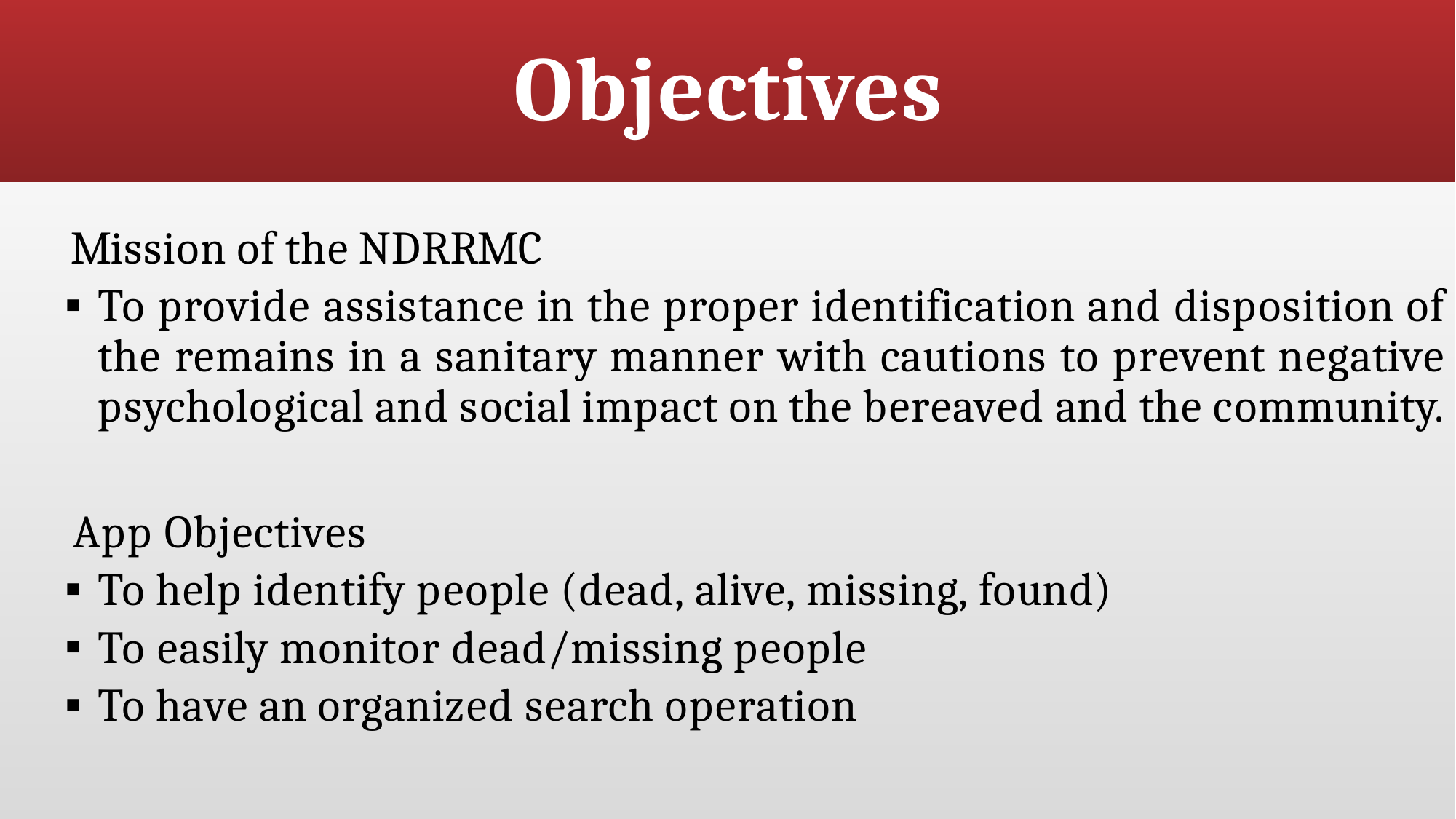

# Objectives
Mission of the NDRRMC
To provide assistance in the proper identification and disposition of the remains in a sanitary manner with cautions to prevent negative psychological and social impact on the bereaved and the community.

App Objectives
To help identify people (dead, alive, missing, found)
To easily monitor dead/missing people
To have an organized search operation